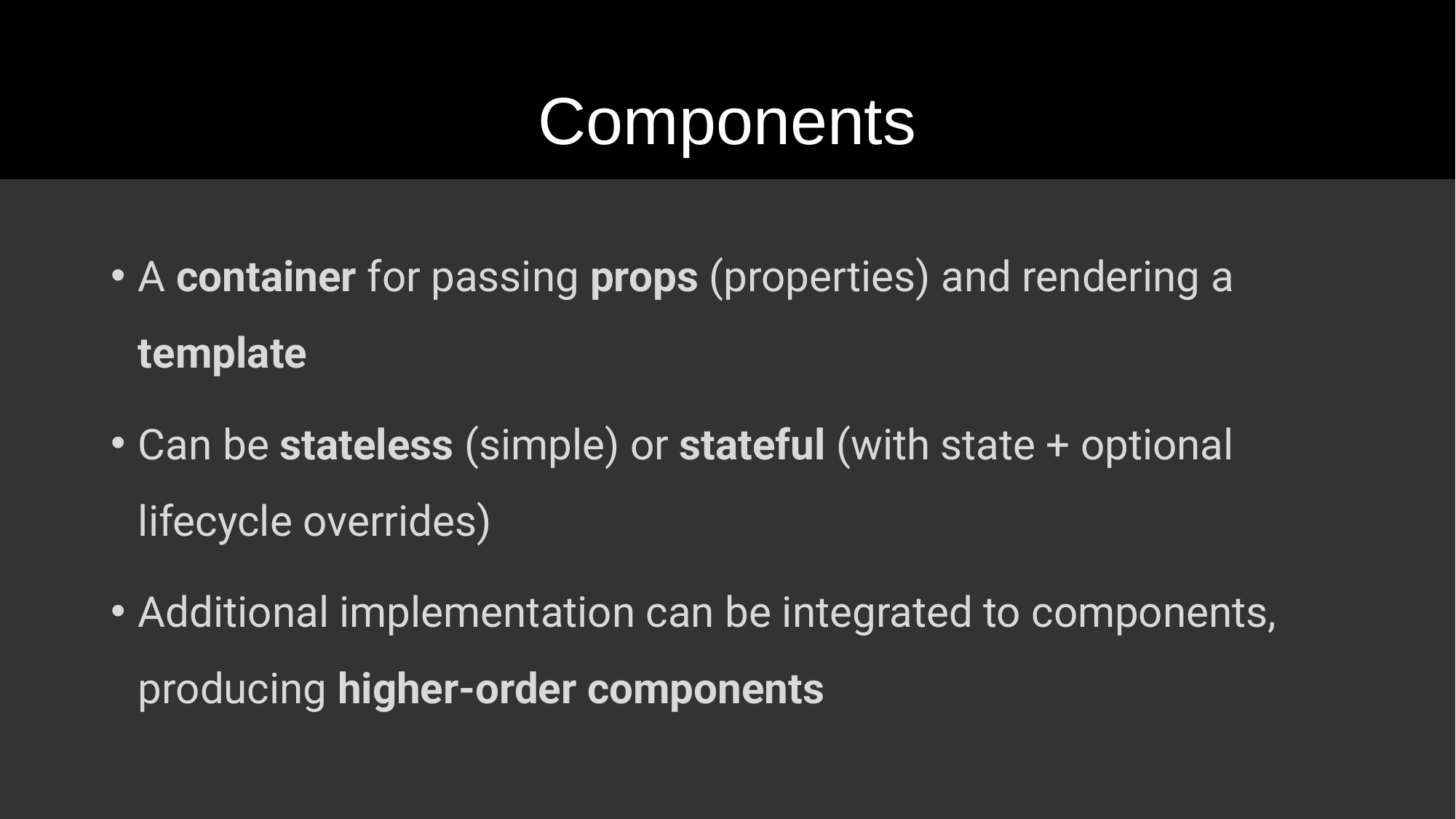

# Components
A container for passing props (properties) and rendering a template
Can be stateless (simple) or stateful (with state + optional lifecycle overrides)
Additional implementation can be integrated to components, producing higher-order components